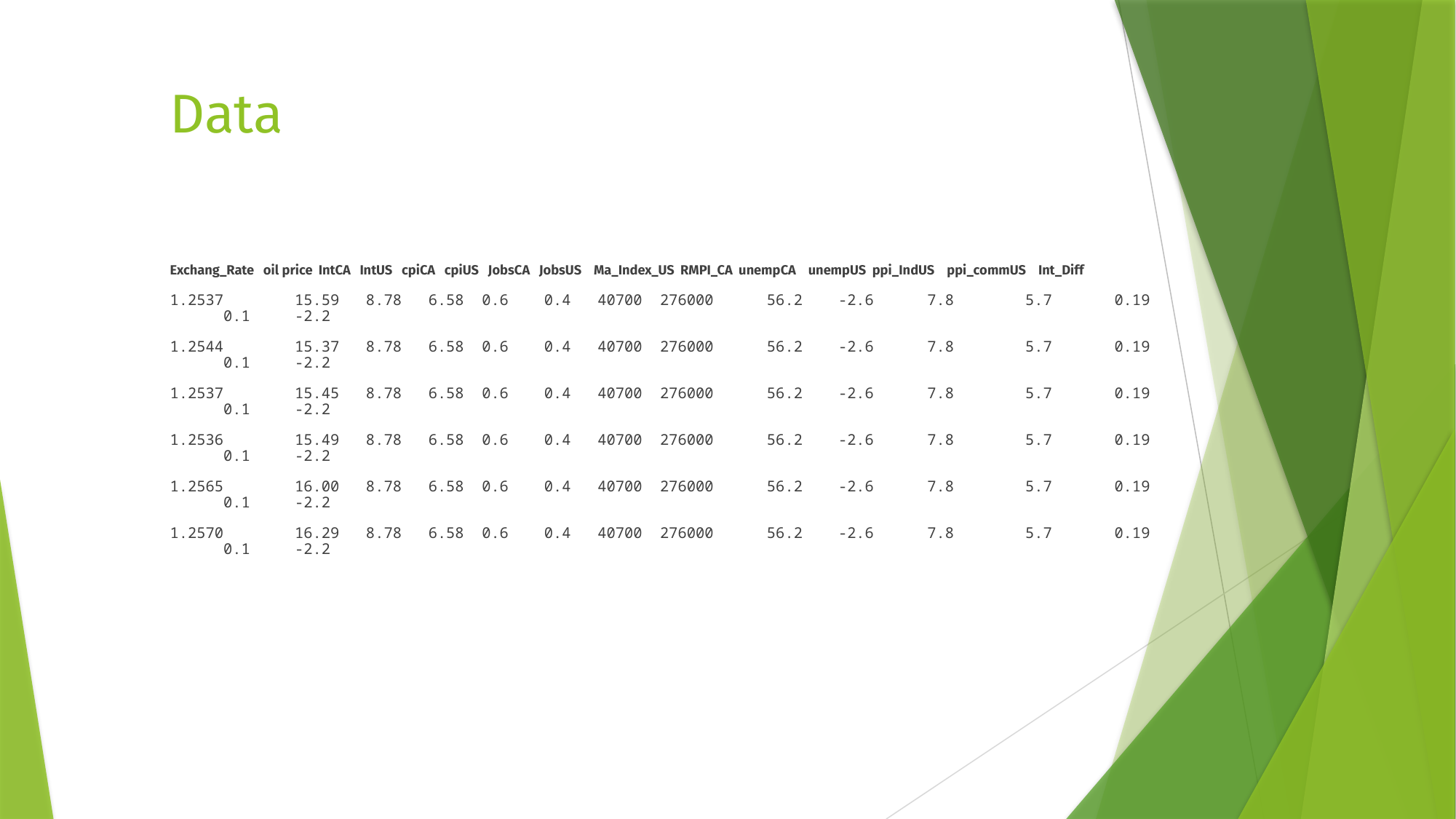

# Data
Exchang_Rate   oil price  IntCA   IntUS   cpiCA   cpiUS   JobsCA   JobsUS    Ma_Index_US  RMPI_CA  unempCA    unempUS  ppi_IndUS    ppi_commUS    Int_Diff
1.2537        15.59   8.78   6.58  0.6    0.4   40700  276000      56.2    -2.6      7.8        5.7       0.19         0.1     -2.2
1.2544        15.37   8.78   6.58  0.6    0.4   40700  276000      56.2    -2.6      7.8        5.7       0.19         0.1     -2.2
1.2537        15.45   8.78   6.58  0.6    0.4   40700  276000      56.2    -2.6      7.8        5.7       0.19         0.1     -2.2
1.2536        15.49   8.78   6.58  0.6    0.4   40700  276000      56.2    -2.6      7.8        5.7       0.19         0.1     -2.2
1.2565        16.00   8.78   6.58  0.6    0.4   40700  276000      56.2    -2.6      7.8        5.7       0.19         0.1     -2.2
1.2570        16.29   8.78   6.58  0.6    0.4   40700  276000      56.2    -2.6      7.8        5.7       0.19         0.1     -2.2